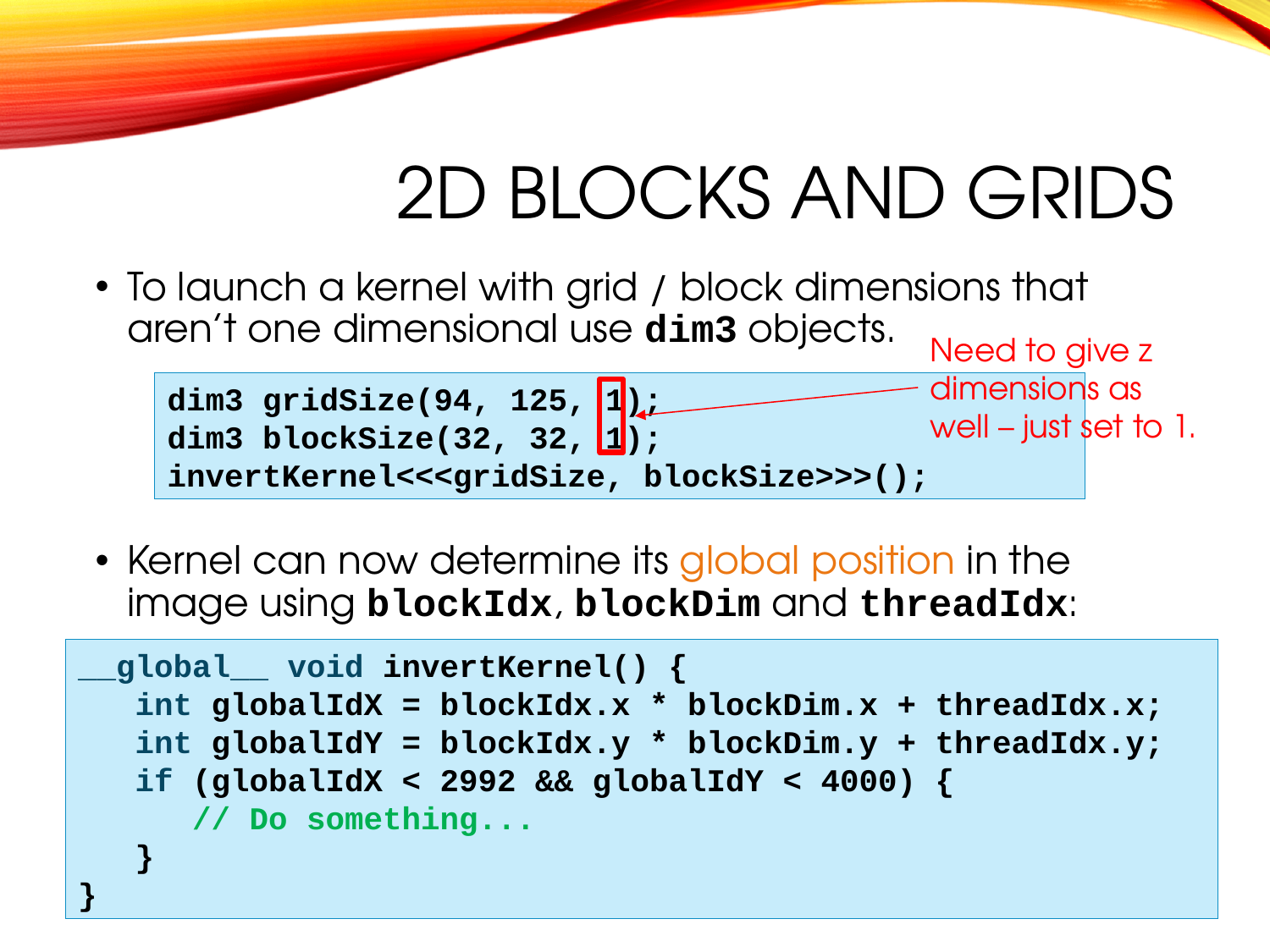

# 2d Blocks and Grids
To launch a kernel with grid / block dimensions that aren’t one dimensional use dim3 objects.
Need to give z dimensions as well – just set to 1.

dim3 gridSize(94, 125, 1);
dim3 blockSize(32, 32, 1);
invertKernel<<<gridSize, blockSize>>>();
Kernel can now determine its global position in the image using blockIdx, blockDim and threadIdx:
__global__ void invertKernel() {
   int globalIdX = blockIdx.x * blockDim.x + threadIdx.x;
   int globalIdY = blockIdx.y * blockDim.y + threadIdx.y;
   if (globalIdX < 2992 && globalIdY < 4000) {
      // Do something...
   }
}